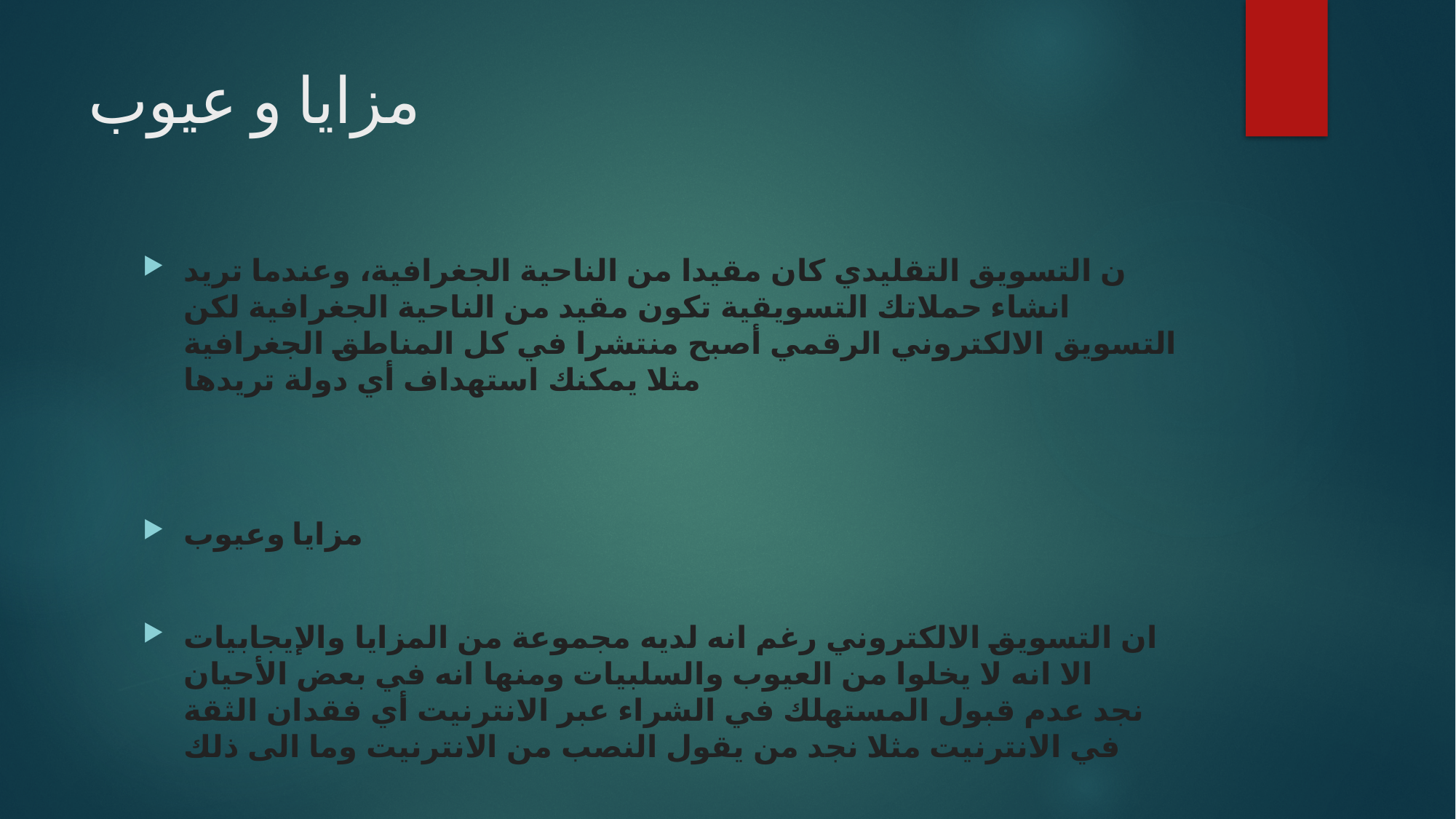

# مزايا و عيوب
ن التسويق التقليدي كان مقيدا من الناحية الجغرافية، وعندما تريد انشاء حملاتك التسويقية تكون مقيد من الناحية الجغرافية لكن التسويق الالكتروني الرقمي أصبح منتشرا في كل المناطق الجغرافية مثلا يمكنك استهداف أي دولة تريدها

مزايا وعيوب

ان التسويق الالكتروني رغم انه لديه مجموعة من المزايا والإيجابيات الا انه لا يخلوا من العيوب والسلبيات ومنها انه في بعض الأحيان نجد عدم قبول المستهلك في الشراء عبر الانترنيت أي فقدان الثقة في الانترنيت مثلا نجد من يقول النصب من الانترنيت وما الى ذلك